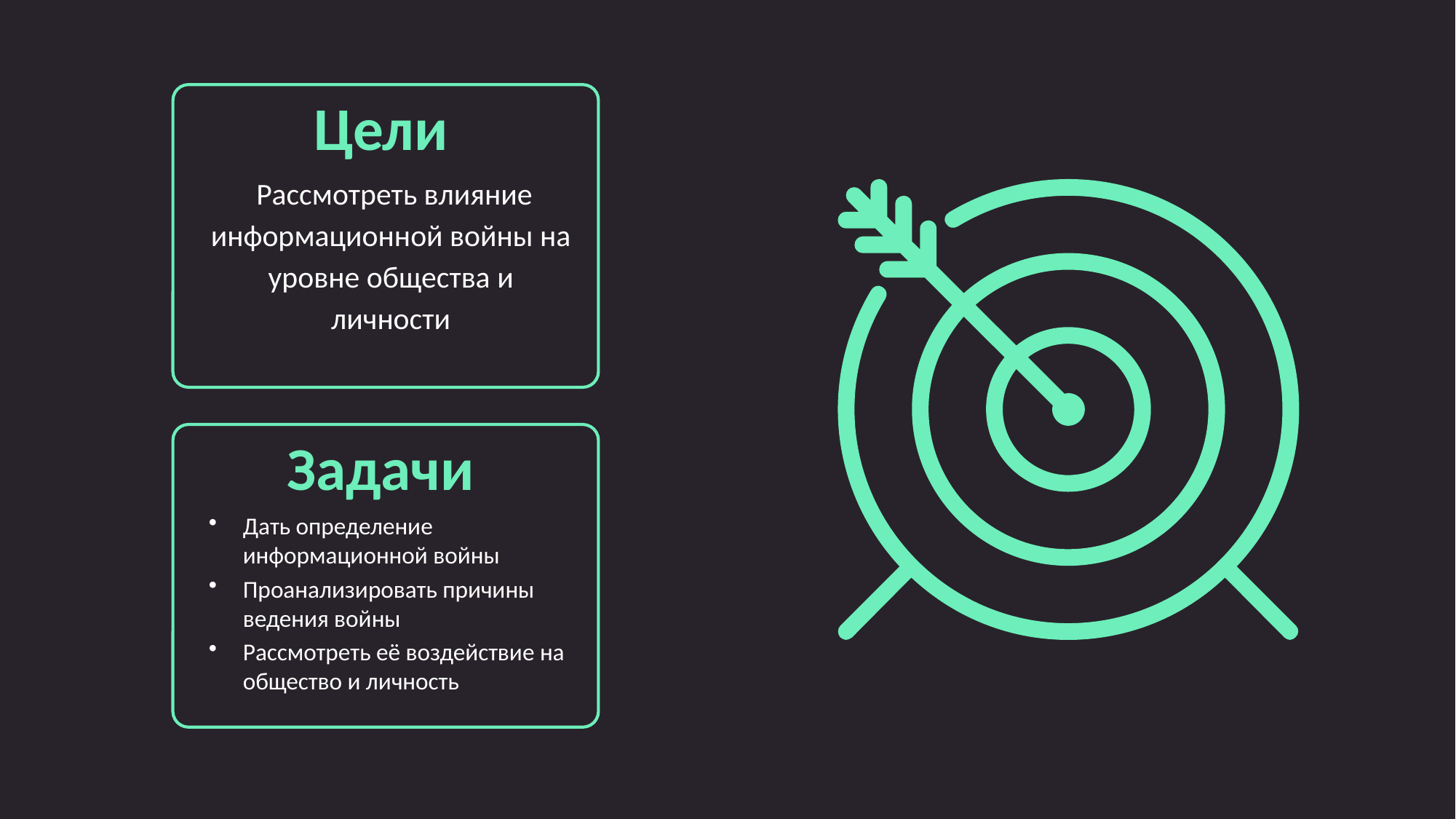

Цели

 Рассмотреть влияние информационной войны на уровне общества и личности

Задачи

Дать определение информационной войны
Проанализировать причины ведения войны
Рассмотреть её воздействие на общество и личность